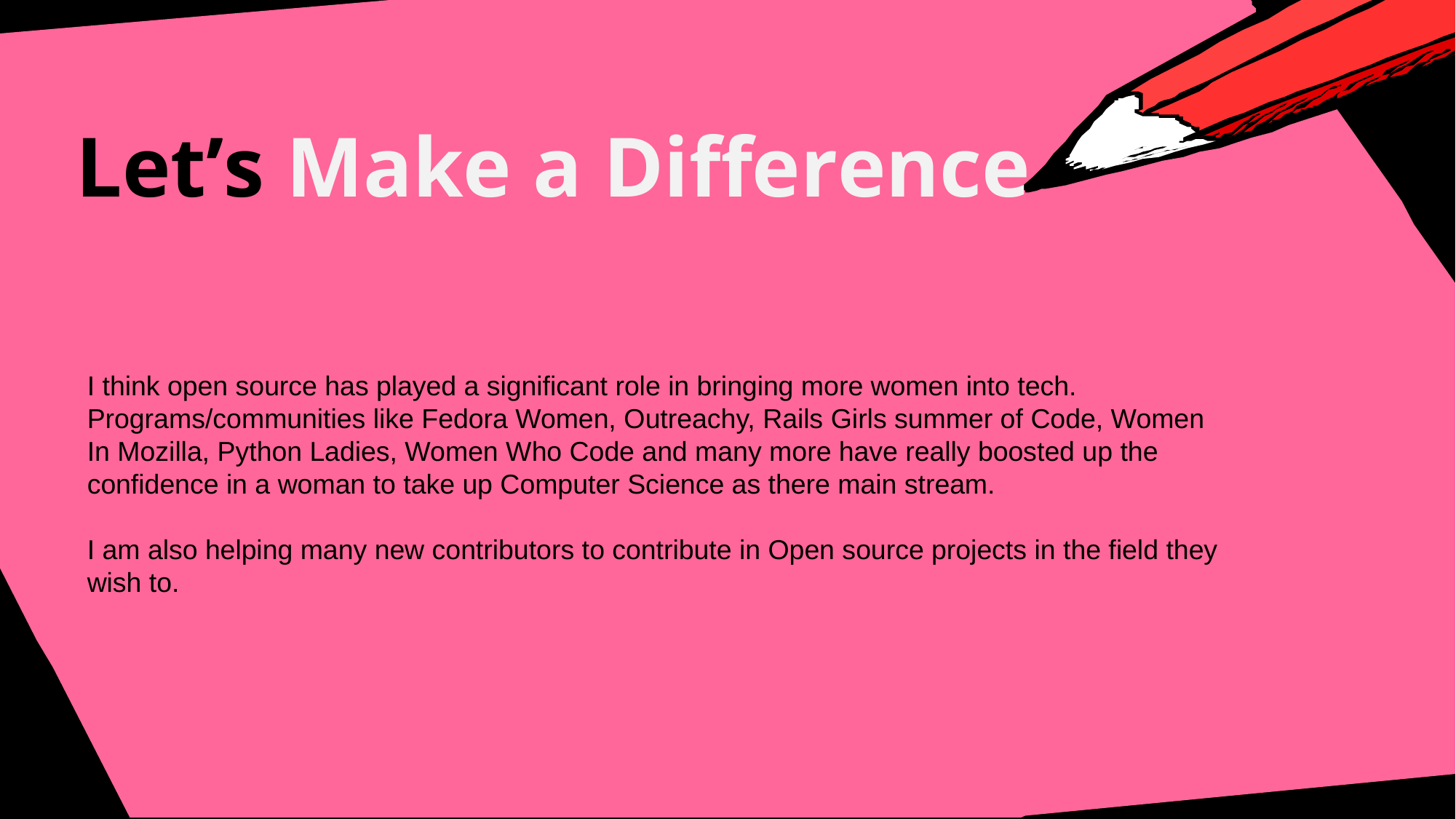

Let’s Make a Difference

I think open source has played a significant role in bringing more women into tech. Programs/communities like Fedora Women, Outreachy, Rails Girls summer of Code, Women In Mozilla, Python Ladies, Women Who Code and many more have really boosted up the confidence in a woman to take up Computer Science as there main stream.

I am also helping many new contributors to contribute in Open source projects in the field they wish to.